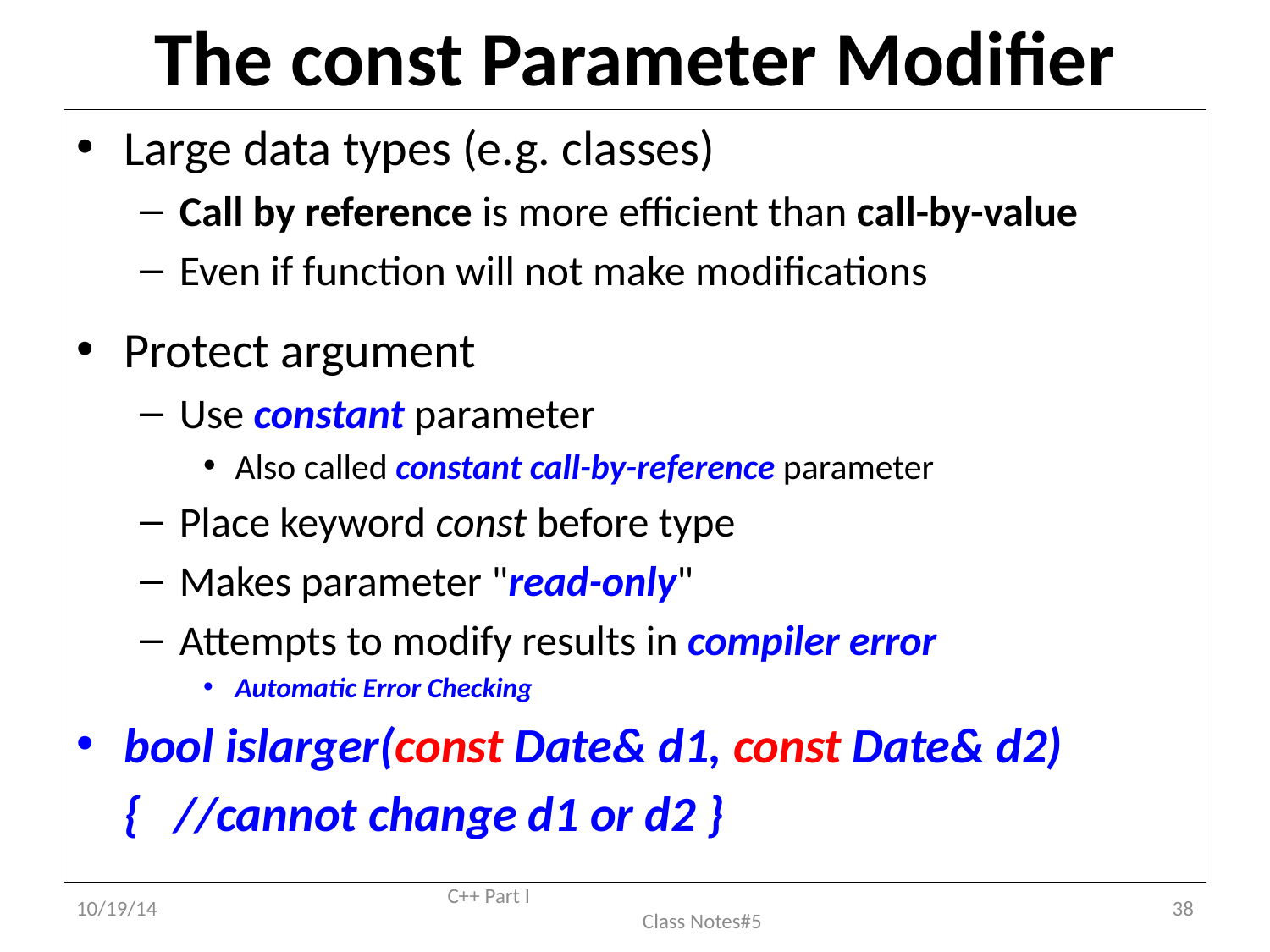

# The const Parameter Modifier
Large data types (e.g. classes)
Call by reference is more efficient than call-by-value
Even if function will not make modifications
Protect argument
Use constant parameter
Also called constant call-by-reference parameter
Place keyword const before type
Makes parameter "read-only"
Attempts to modify results in compiler error
Automatic Error Checking
bool islarger(const Date& d1, const Date& d2)
	{   //cannot change d1 or d2 }

10/19/14
C++ Part I                                                                                         Class Notes#5
38